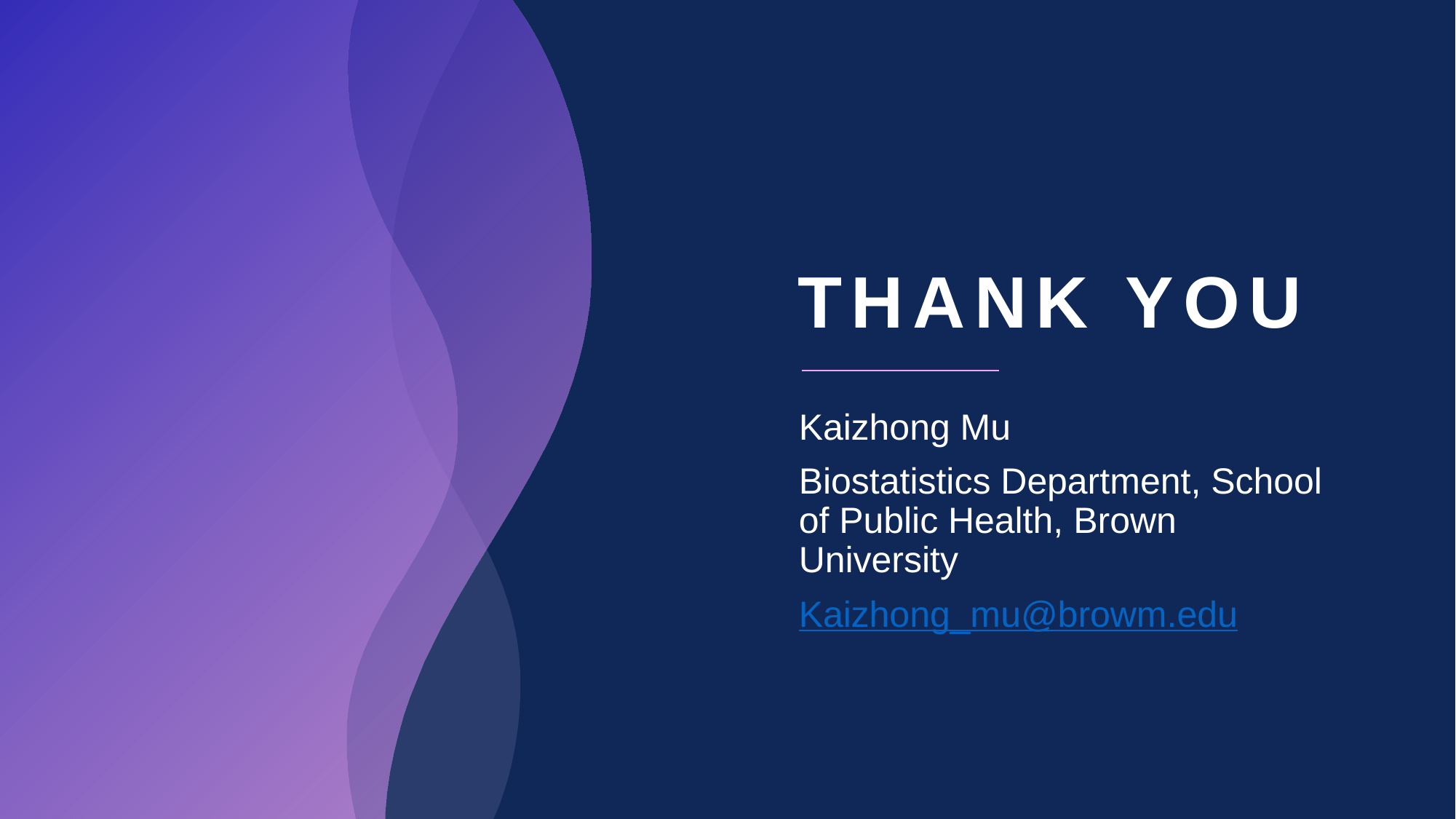

# THANK YOU
Kaizhong Mu
Biostatistics Department, School of Public Health, Brown University
Kaizhong_mu@browm.edu